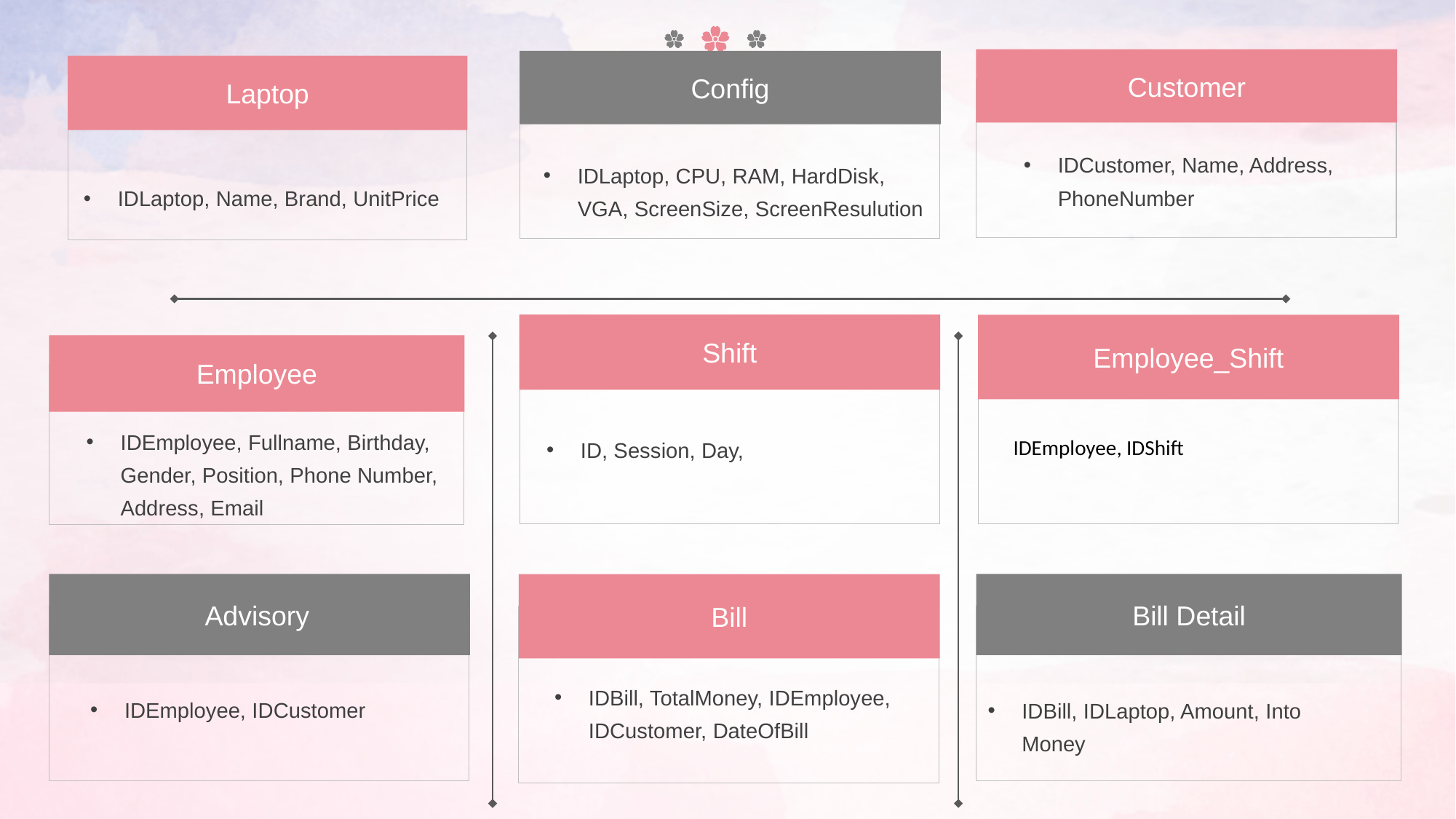

Customer

Config

Laptop

IDCustomer, Name, Address, PhoneNumber
IDLaptop, CPU, RAM, HardDisk, VGA, ScreenSize, ScreenResulution
IDLaptop, Name, Brand, UnitPrice
Shift
Employee_Shift

Employee

IDEmployee, Fullname, Birthday, Gender, Position, Phone Number, 	Address, Email
ID, Session, Day,
IDEmployee, IDShift
 	Advisory

Bill

Bill Detail

IDBill, TotalMoney, IDEmployee, IDCustomer, DateOfBill
IDEmployee, IDCustomer
IDBill, IDLaptop, Amount, Into Money